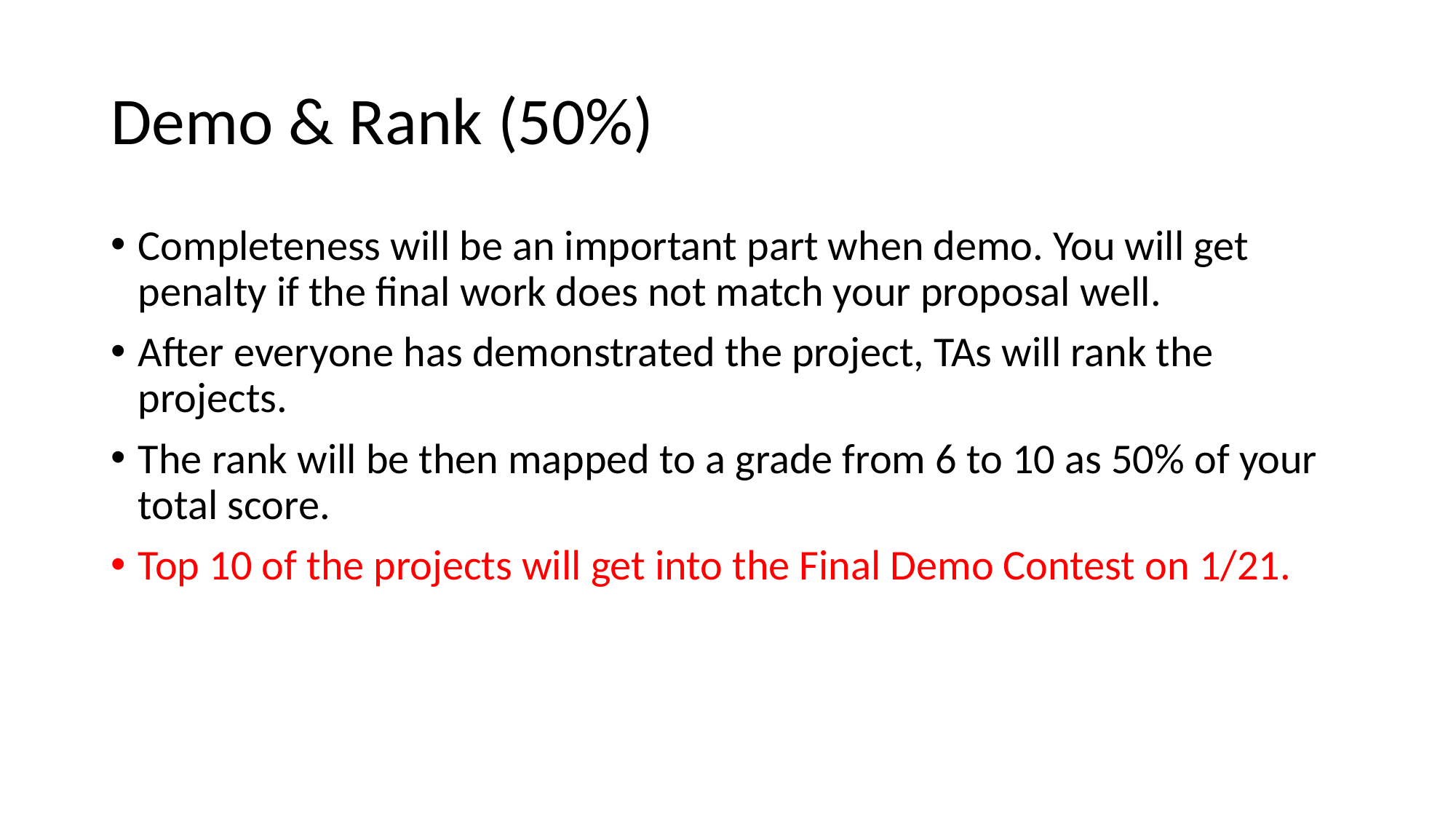

# Demo & Rank (50%)
Completeness will be an important part when demo. You will get penalty if the final work does not match your proposal well.
After everyone has demonstrated the project, TAs will rank the projects.
The rank will be then mapped to a grade from 6 to 10 as 50% of your total score.
Top 10 of the projects will get into the Final Demo Contest on 1/21.